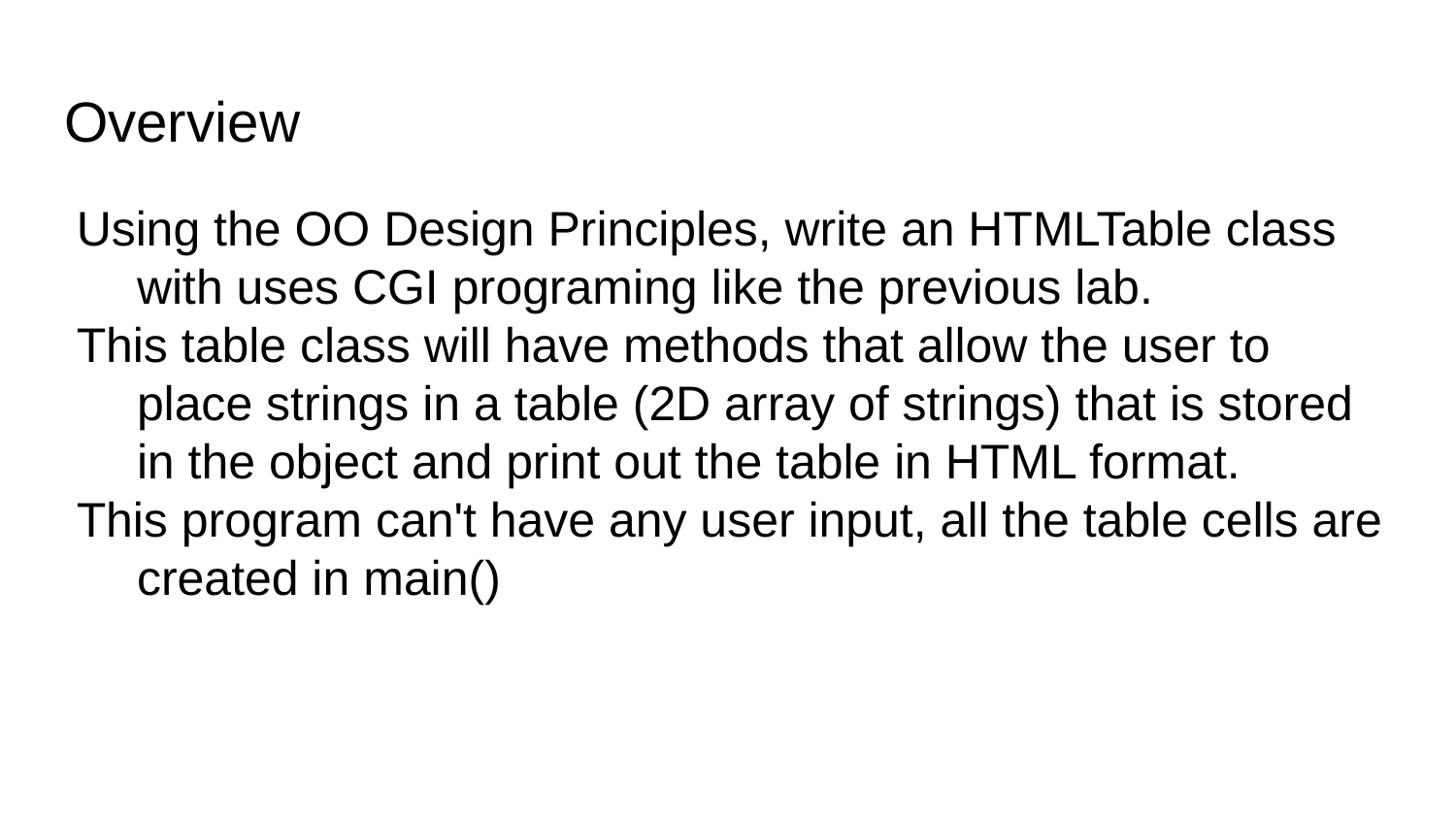

# Overview
Using the OO Design Principles, write an HTMLTable class with uses CGI programing like the previous lab.
This table class will have methods that allow the user to place strings in a table (2D array of strings) that is stored in the object and print out the table in HTML format.
This program can't have any user input, all the table cells are created in main()